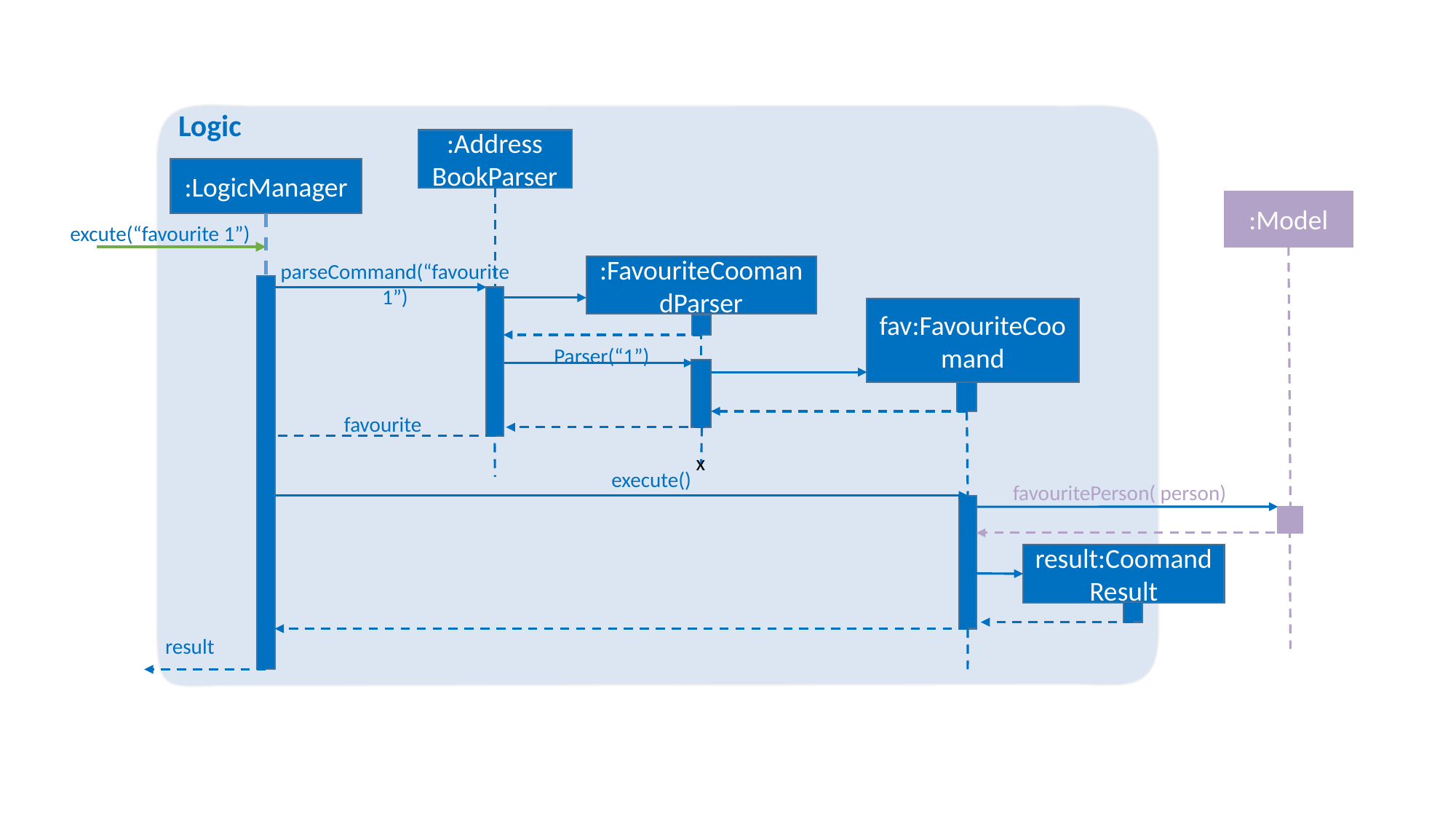

Logic
:LogicManager
excute(“favourite 1”)

:Address BookParser

parseCommand(“favourite 1”)
favourite
:FavouriteCoomandParser

fav:FavouriteCoomand
Parser(“1”)
x

execute()
result:CoomandResult

:Model

result
favouritePerson( person)